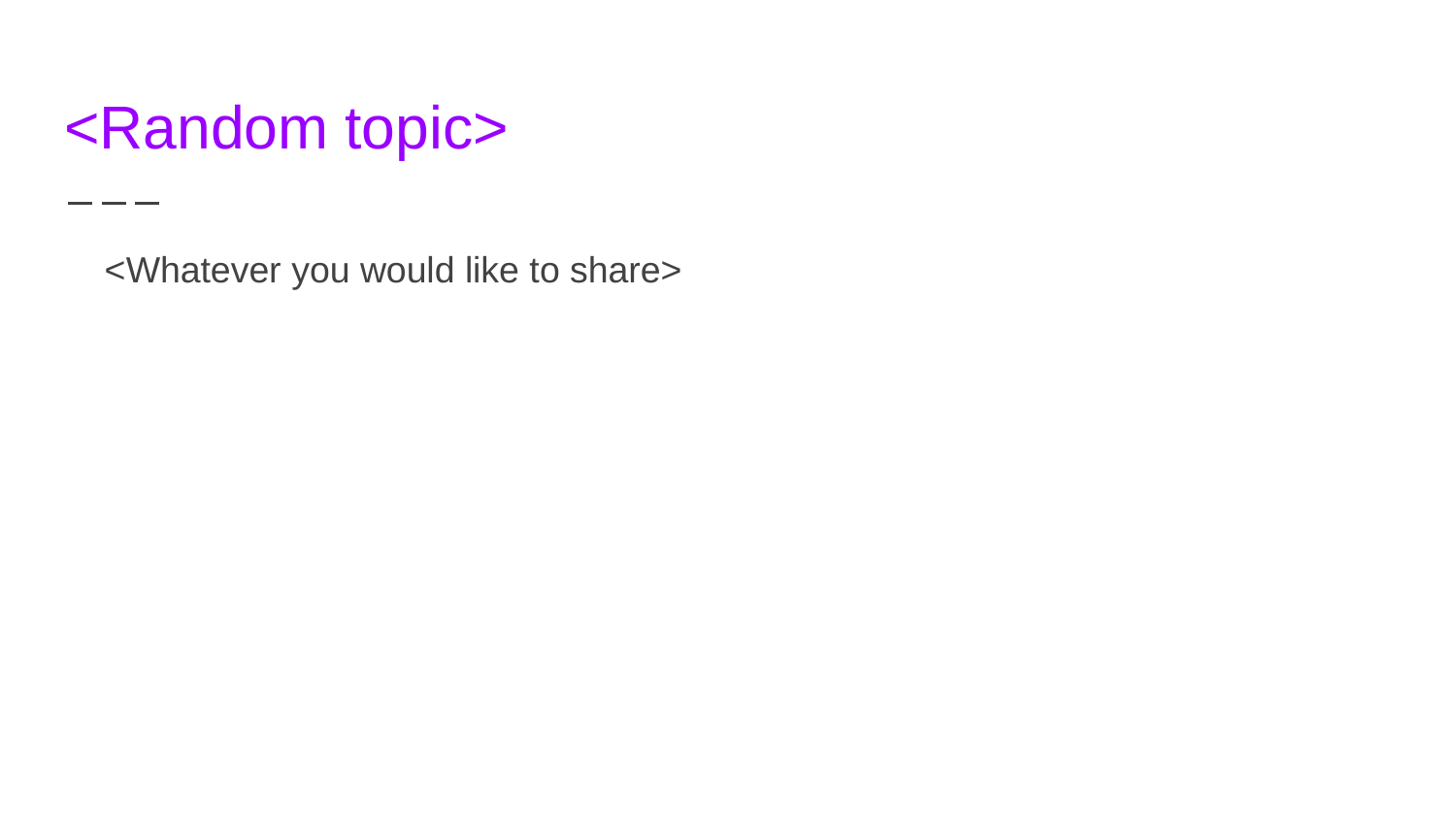

# <Random topic>
<Whatever you would like to share>